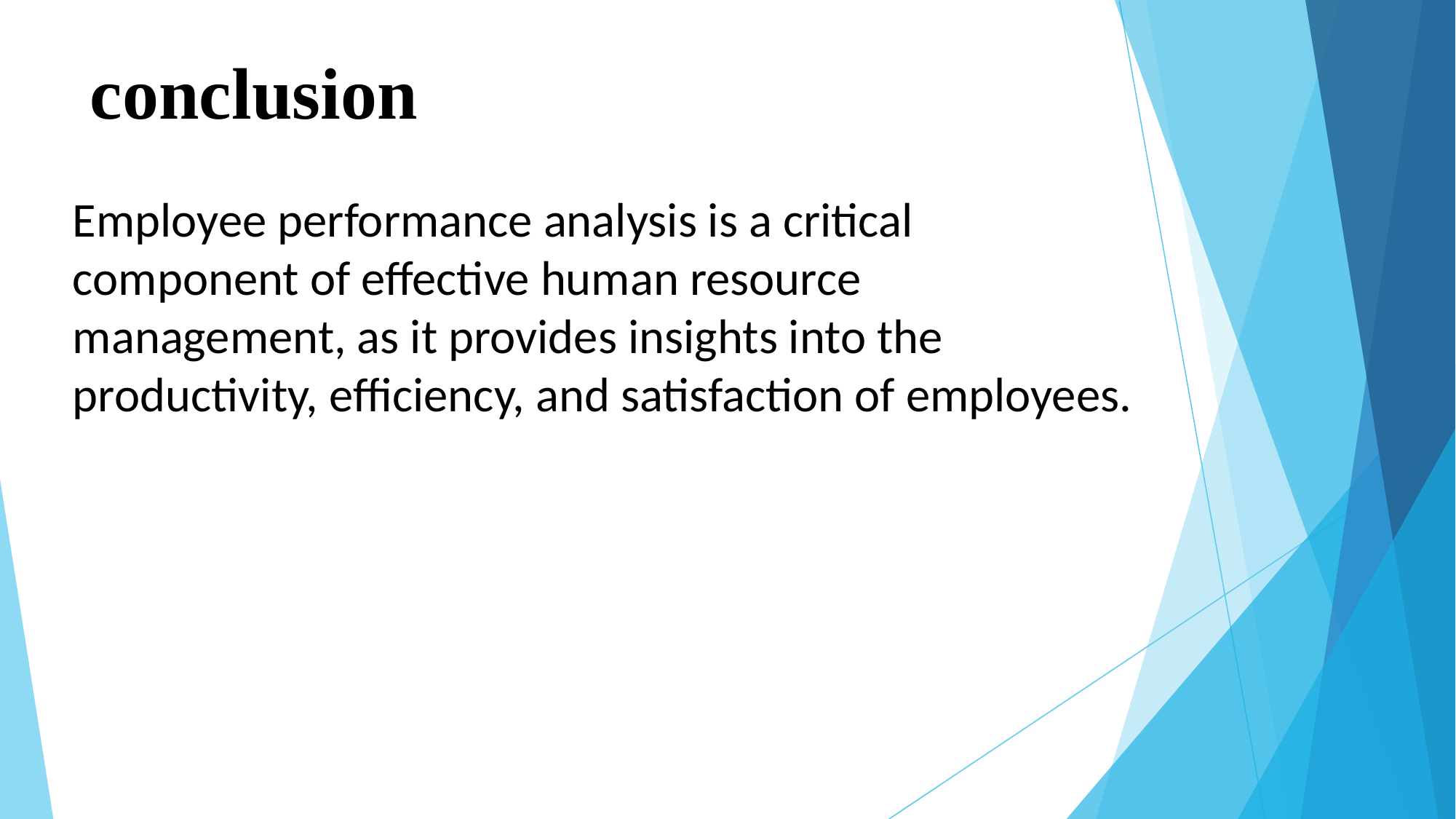

# conclusion
Employee performance analysis is a critical
component of effective human resource
management, as it provides insights into the
productivity, efficiency, and satisfaction of employees.